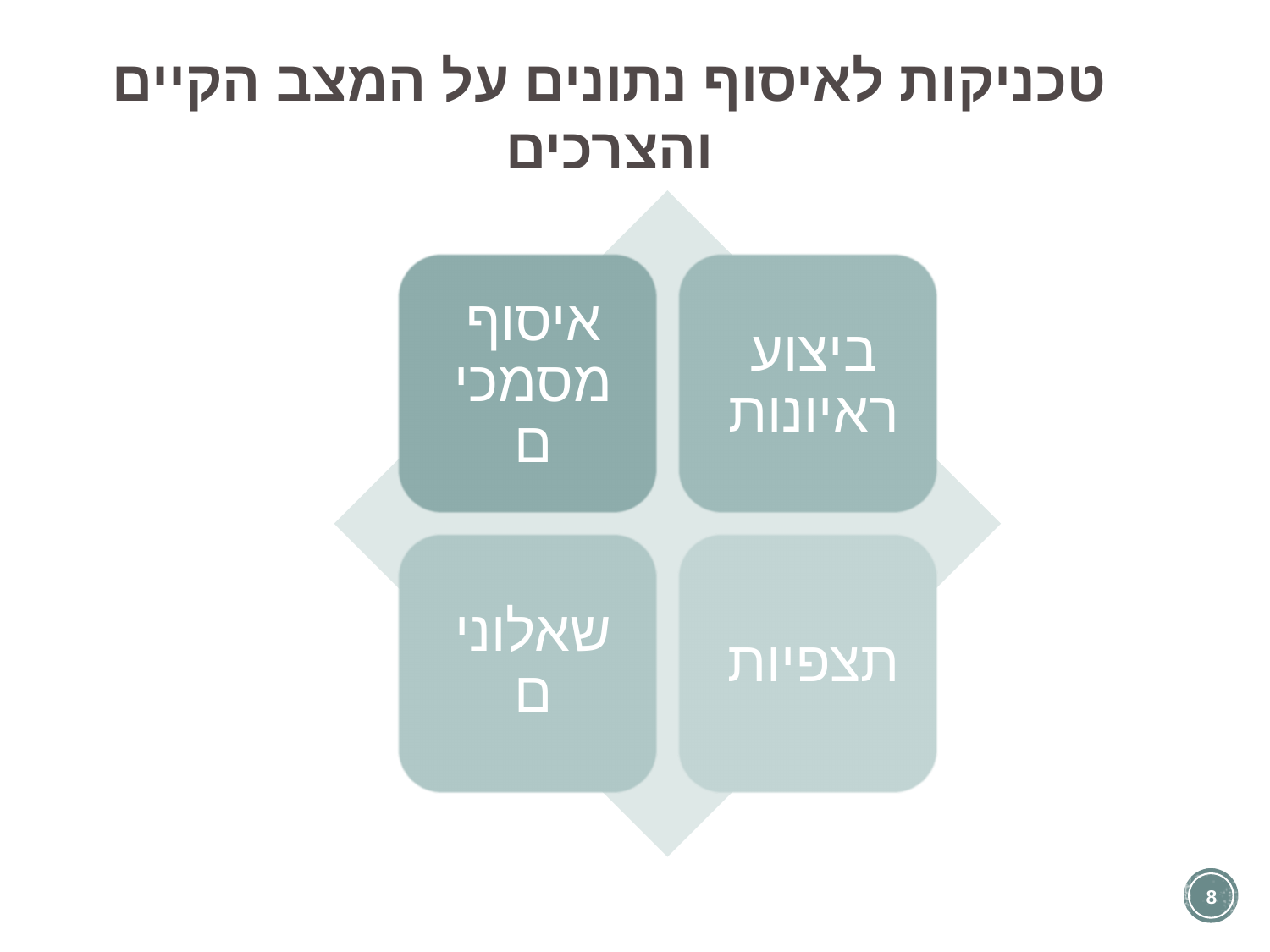

טכניקות לאיסוף נתונים על המצב הקיים והצרכים
איסוף מסמכים
ביצוע ראיונות
שאלונים
תצפיות

8